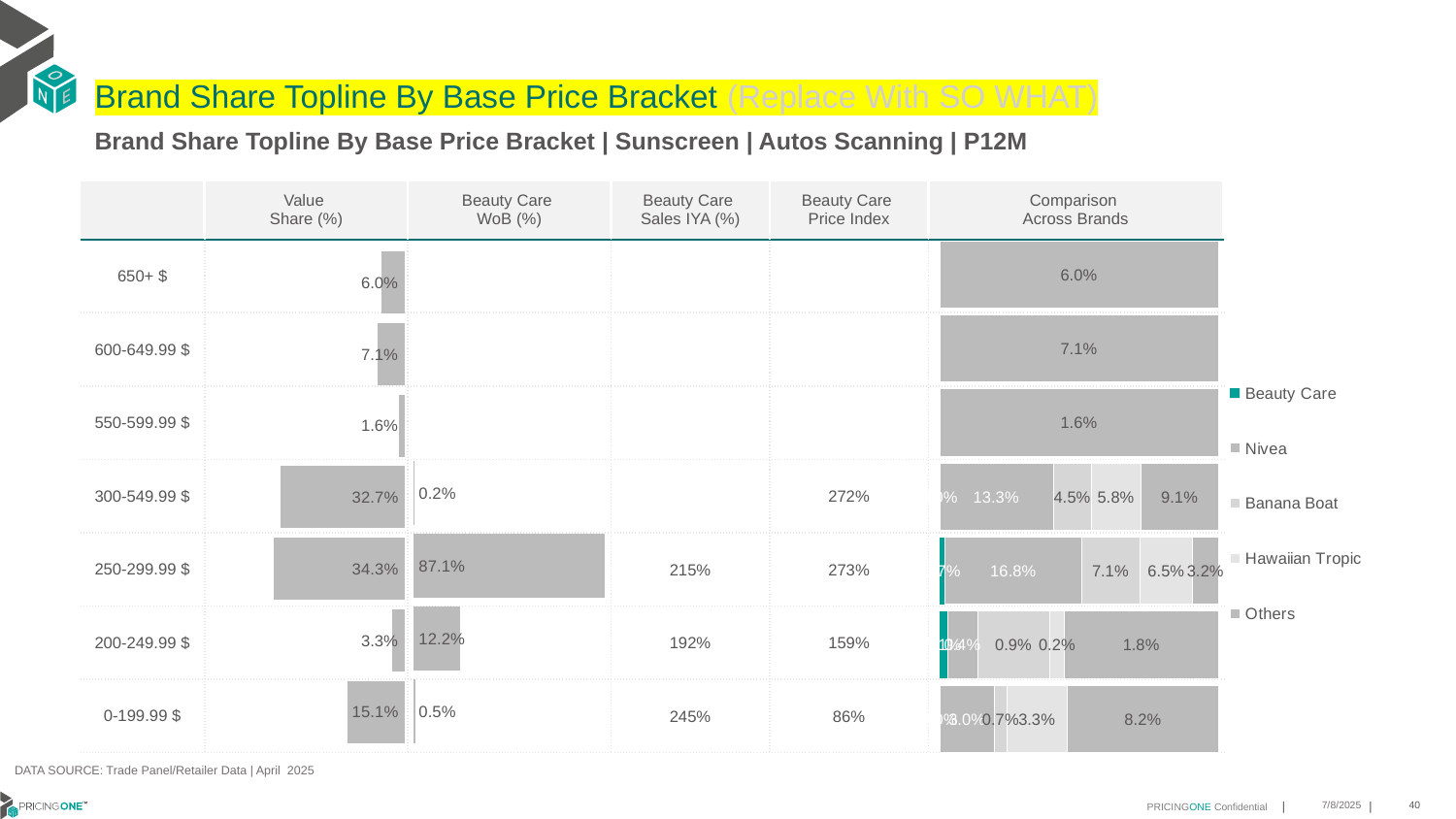

# Brand Share Topline By Base Price Bracket (Replace With SO WHAT)
Brand Share Topline By Base Price Bracket | Sunscreen | Autos Scanning | P12M
|  | Value Share (%) | Beauty Care WoB (%) | Beauty Care Sales IYA (%) | Beauty Care Price Index | Comparison Across Brands |
| --- | --- | --- | --- | --- | --- |
| 650+ $ |  |  |  |  |  |
| 600-649.99 $ |  |  |  |  |  |
| 550-599.99 $ |  |  |  |  |  |
| 300-549.99 $ |  |  |  | 272% |  |
| 250-299.99 $ |  |  | 215% | 273% |  |
| 200-249.99 $ |  |  | 192% | 159% |  |
| 0-199.99 $ |  |  | 245% | 86% |  |

### Chart

| Category | Beauty Care | Nivea | Banana Boat | Hawaiian Tropic | Others |
|---|---|---|---|---|---|
| 650+ $ | None | None | None | None | 0.06044933359724518 |
| 600-649.99 $ | None | None | None | None | 0.0707853775622736 |
| 550-599.99 $ | None | None | None | None | 0.015553589937334278 |
| 300-549.99 $ | 1.684076636298938e-05 | 0.1330103987061391 | 0.044651973056325685 | 0.057667783549627004 | 0.09117403881466365 |
| 250-299.99 $ | 0.00692069353859459 | 0.1676518921246767 | 0.07117578190289715 | 0.06507986221690501 | 0.031806416891471415 |
| 200-249.99 $ | 0.0009700828915894987 | 0.0035970242136120173 | 0.008611645077015189 | 0.0017848557843856722 | 0.018435827246469152 |
| 0-199.99 $ | 4.249881484191492e-05 | 0.029743874787641202 | 0.006549724483735051 | 0.03275268520889325 | 0.08156779882730071 |

### Chart

| Category | Value Share |
|---|---|
|  | 0.060449333597245185 |

### Chart

| Category | Brand WoB % |
|---|---|
|  | None |
DATA SOURCE: Trade Panel/Retailer Data | April  2025

7/8/2025
40